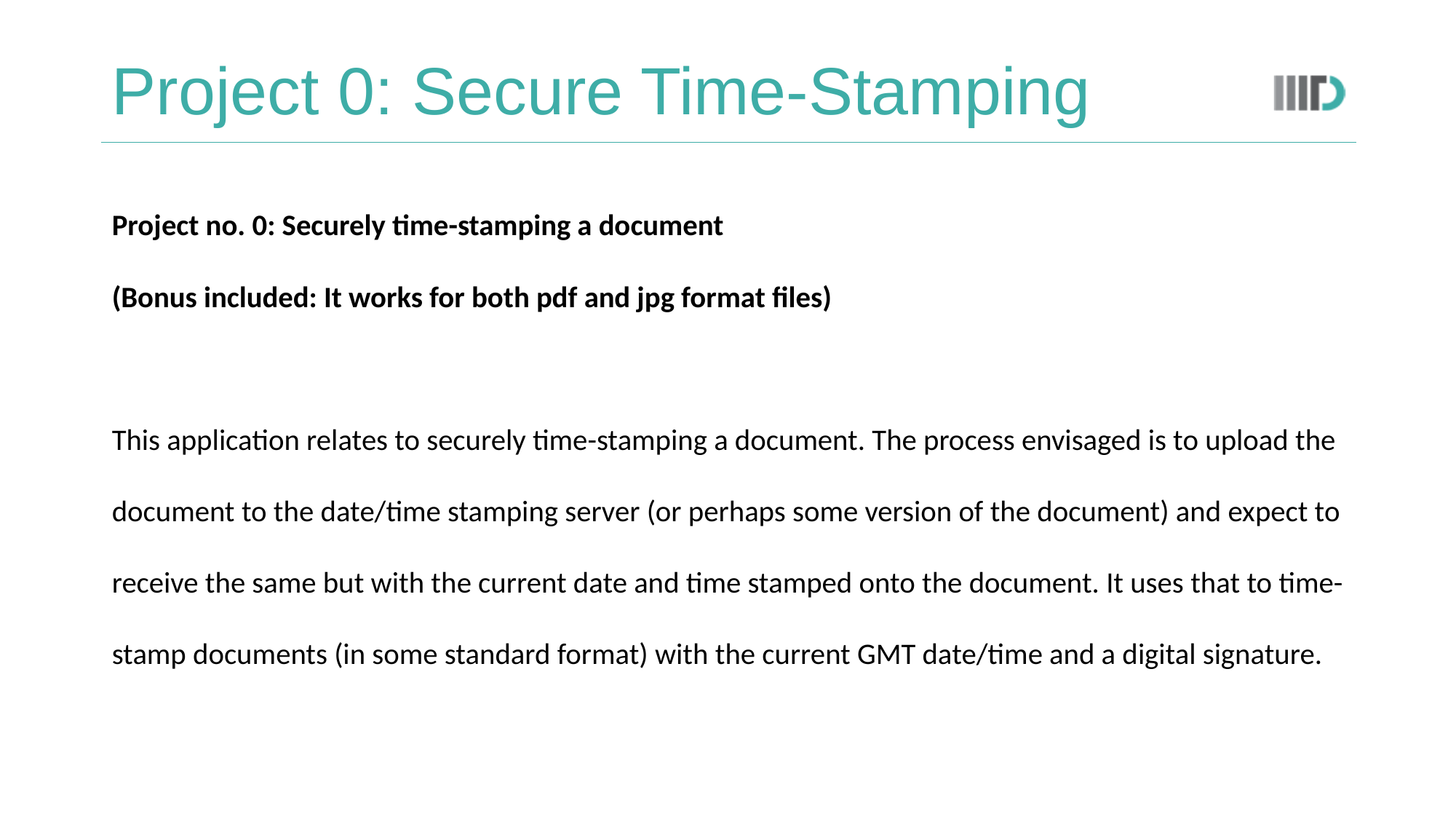

# Project 0: Secure Time-Stamping
Project no. 0: Securely time-stamping a document
(Bonus included: It works for both pdf and jpg format files)

This application relates to securely time-stamping a document. The process envisaged is to upload the document to the date/time stamping server (or perhaps some version of the document) and expect to receive the same but with the current date and time stamped onto the document. It uses that to time-stamp documents (in some standard format) with the current GMT date/time and a digital signature.